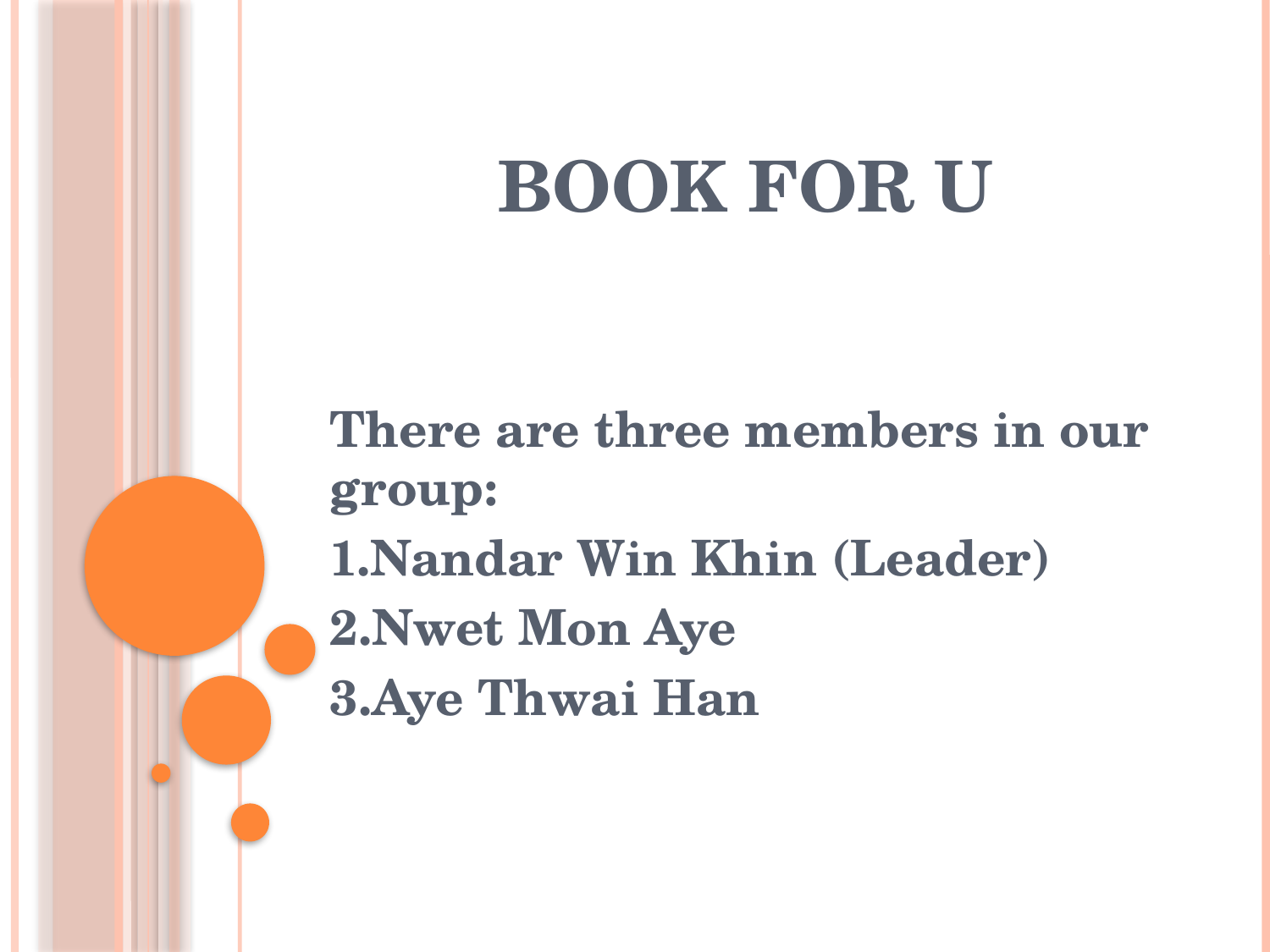

# Book for u
There are three members in our group:
1.Nandar Win Khin (Leader)
2.Nwet Mon Aye
3.Aye Thwai Han